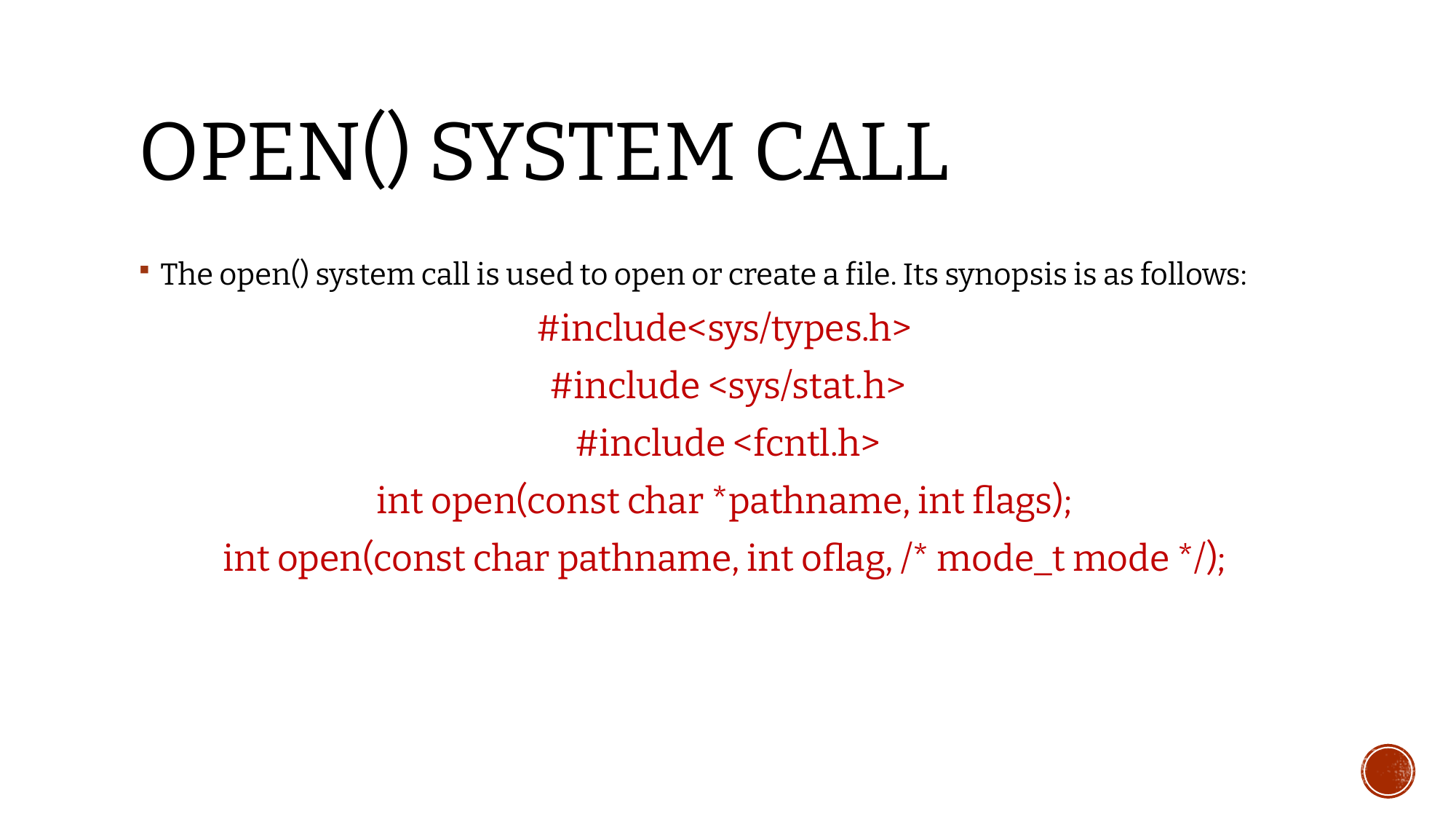

# open() System call
The open() system call is used to open or create a file. Its synopsis is as follows:
#include<sys/types.h>
#include <sys/stat.h>
#include <fcntl.h>
int open(const char *pathname, int flags);
int open(const char pathname, int oflag, /* mode_t mode */);